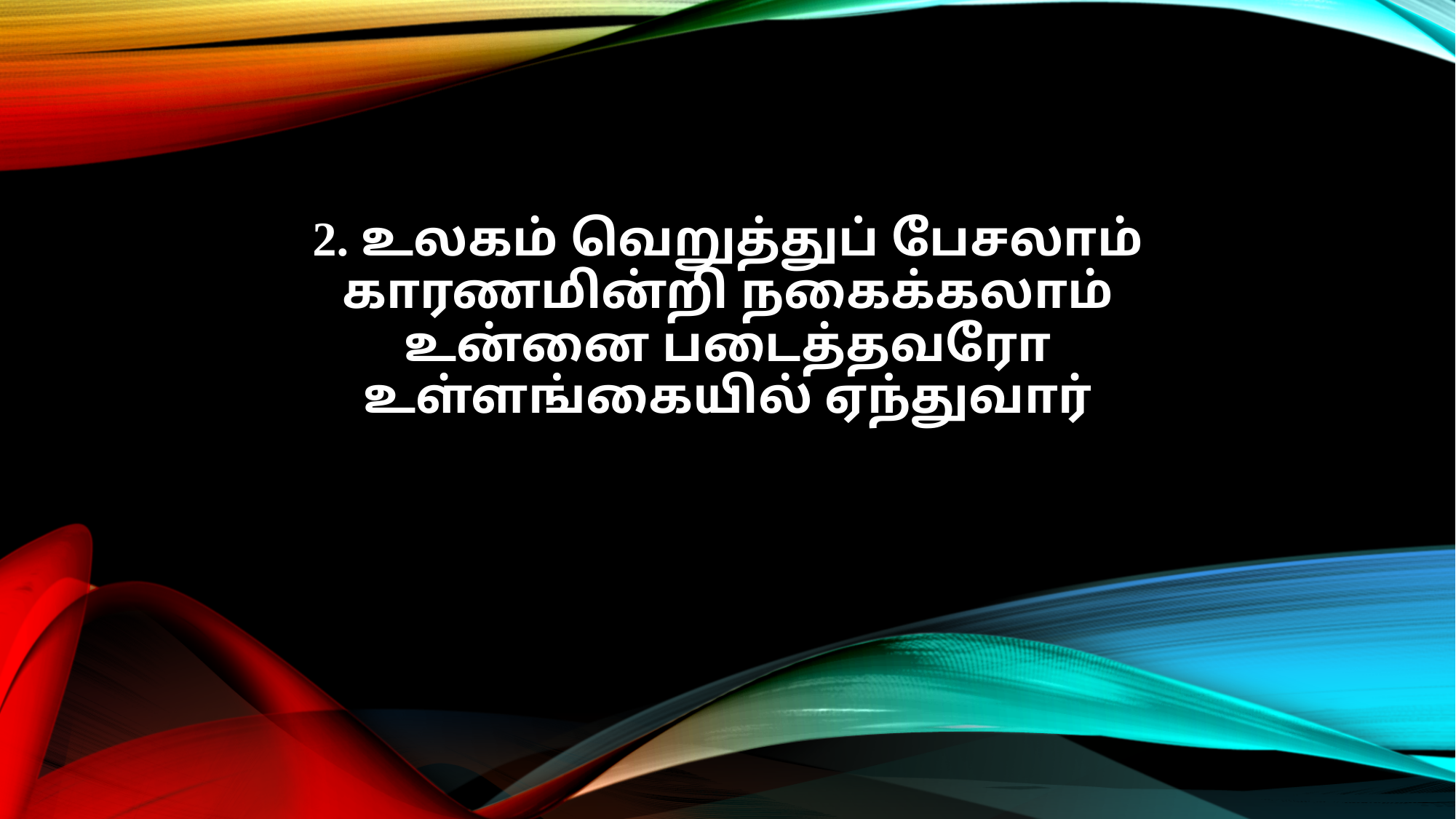

2. உலகம் வெறுத்துப் பேசலாம்
காரணமின்றி நகைக்கலாம்
உன்னை படைத்தவரோ
உள்ளங்கையில் ஏந்துவார்